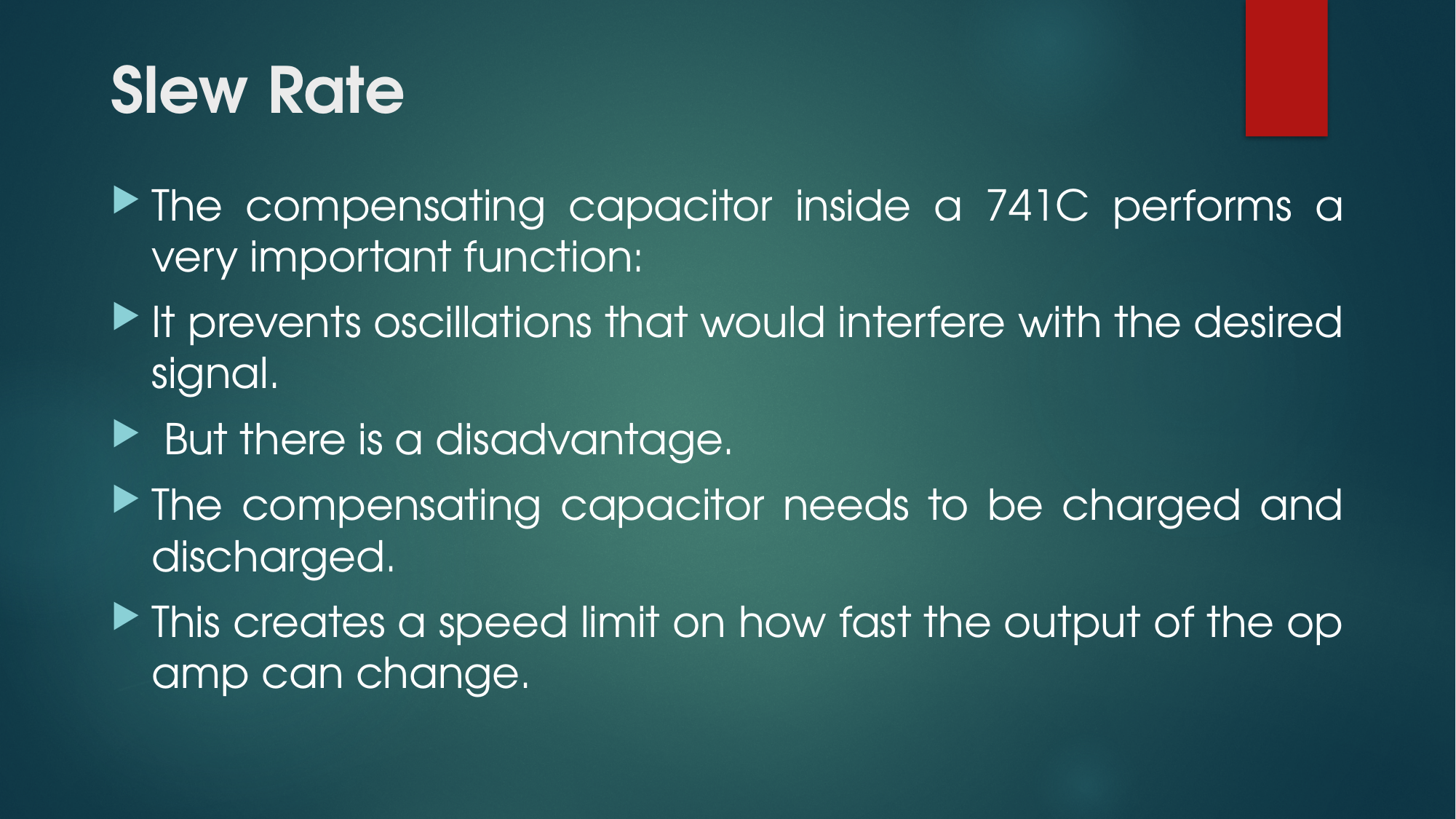

# Slew Rate
The compensating capacitor inside a 741C performs a very important function:
It prevents oscillations that would interfere with the desired signal.
 But there is a disadvantage.
The compensating capacitor needs to be charged and discharged.
This creates a speed limit on how fast the output of the op amp can change.